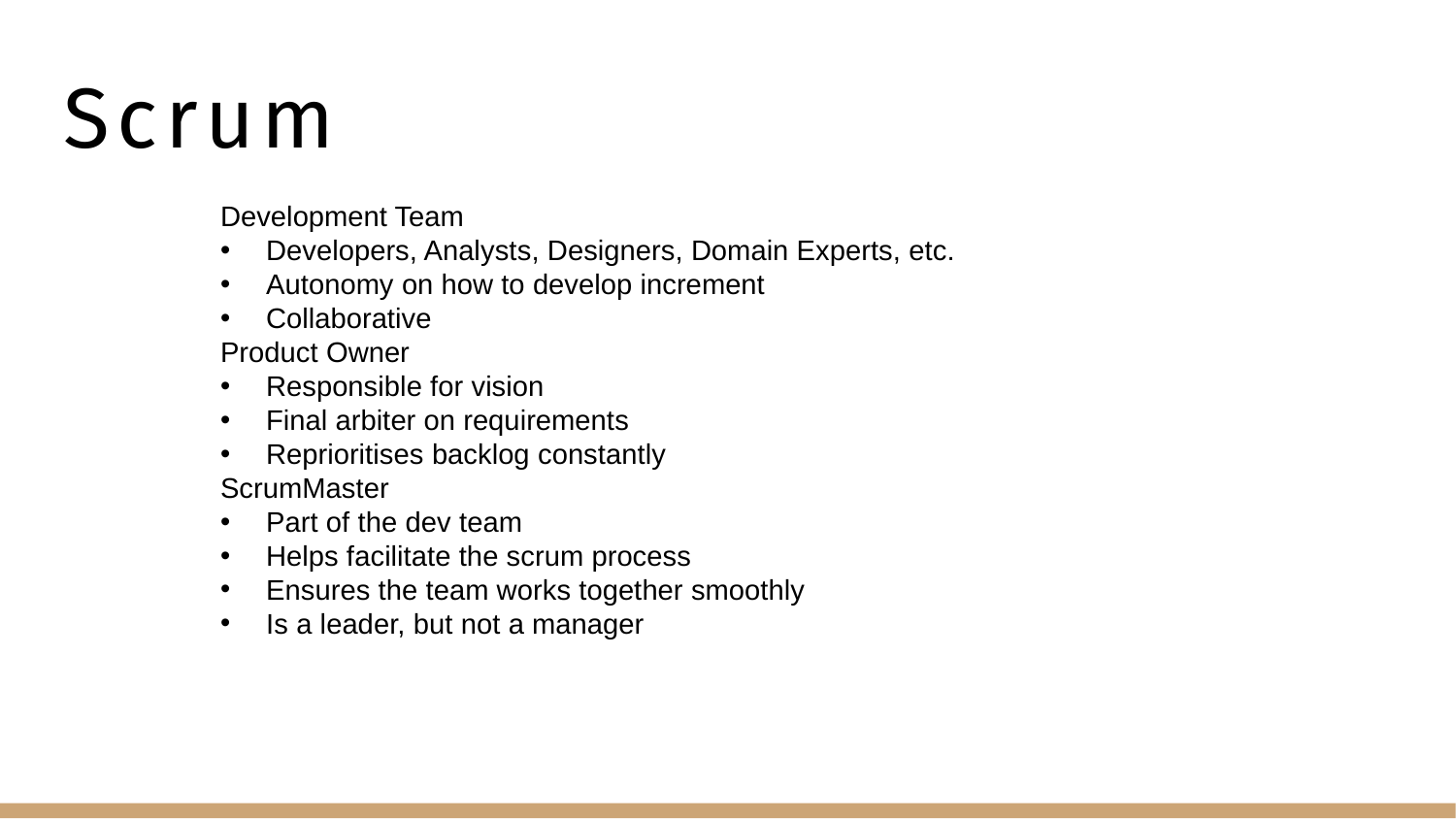

# Scrum
Development Team
Developers, Analysts, Designers, Domain Experts, etc.
Autonomy on how to develop increment
Collaborative
Product Owner
Responsible for vision
Final arbiter on requirements
Reprioritises backlog constantly
ScrumMaster
Part of the dev team
Helps facilitate the scrum process
Ensures the team works together smoothly
Is a leader, but not a manager